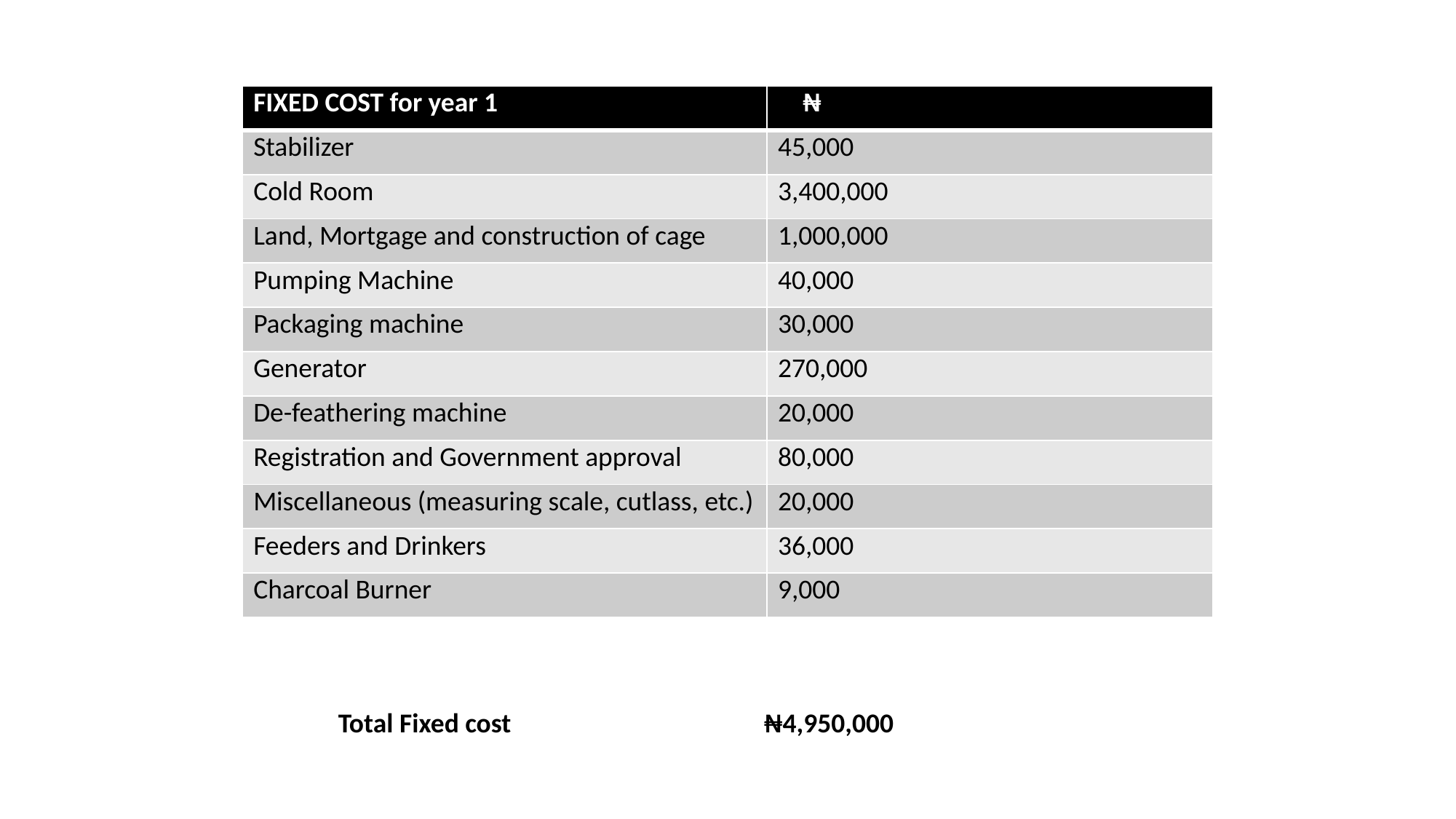

| FIXED COST for year 1 | ₦ |
| --- | --- |
| Stabilizer | 45,000 |
| Cold Room | 3,400,000 |
| Land, Mortgage and construction of cage | 1,000,000 |
| Pumping Machine | 40,000 |
| Packaging machine | 30,000 |
| Generator | 270,000 |
| De-feathering machine | 20,000 |
| Registration and Government approval | 80,000 |
| Miscellaneous (measuring scale, cutlass, etc.) | 20,000 |
| Feeders and Drinkers | 36,000 |
| Charcoal Burner | 9,000 |
Total Fixed cost                                         ₦4,950,000